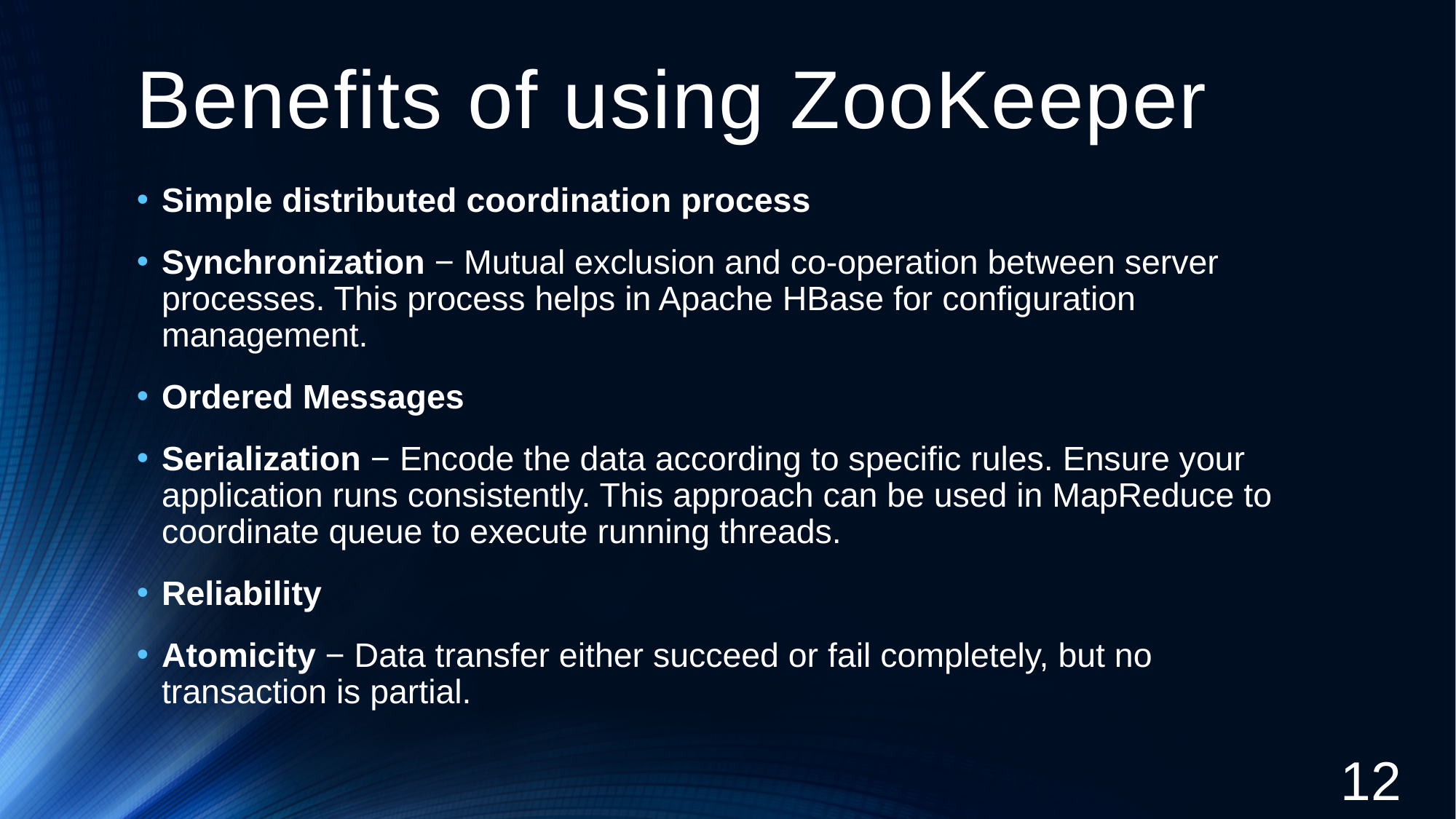

# Benefits of using ZooKeeper
Simple distributed coordination process
Synchronization − Mutual exclusion and co-operation between server processes. This process helps in Apache HBase for configuration management.
Ordered Messages
Serialization − Encode the data according to specific rules. Ensure your application runs consistently. This approach can be used in MapReduce to coordinate queue to execute running threads.
Reliability
Atomicity − Data transfer either succeed or fail completely, but no transaction is partial.

12